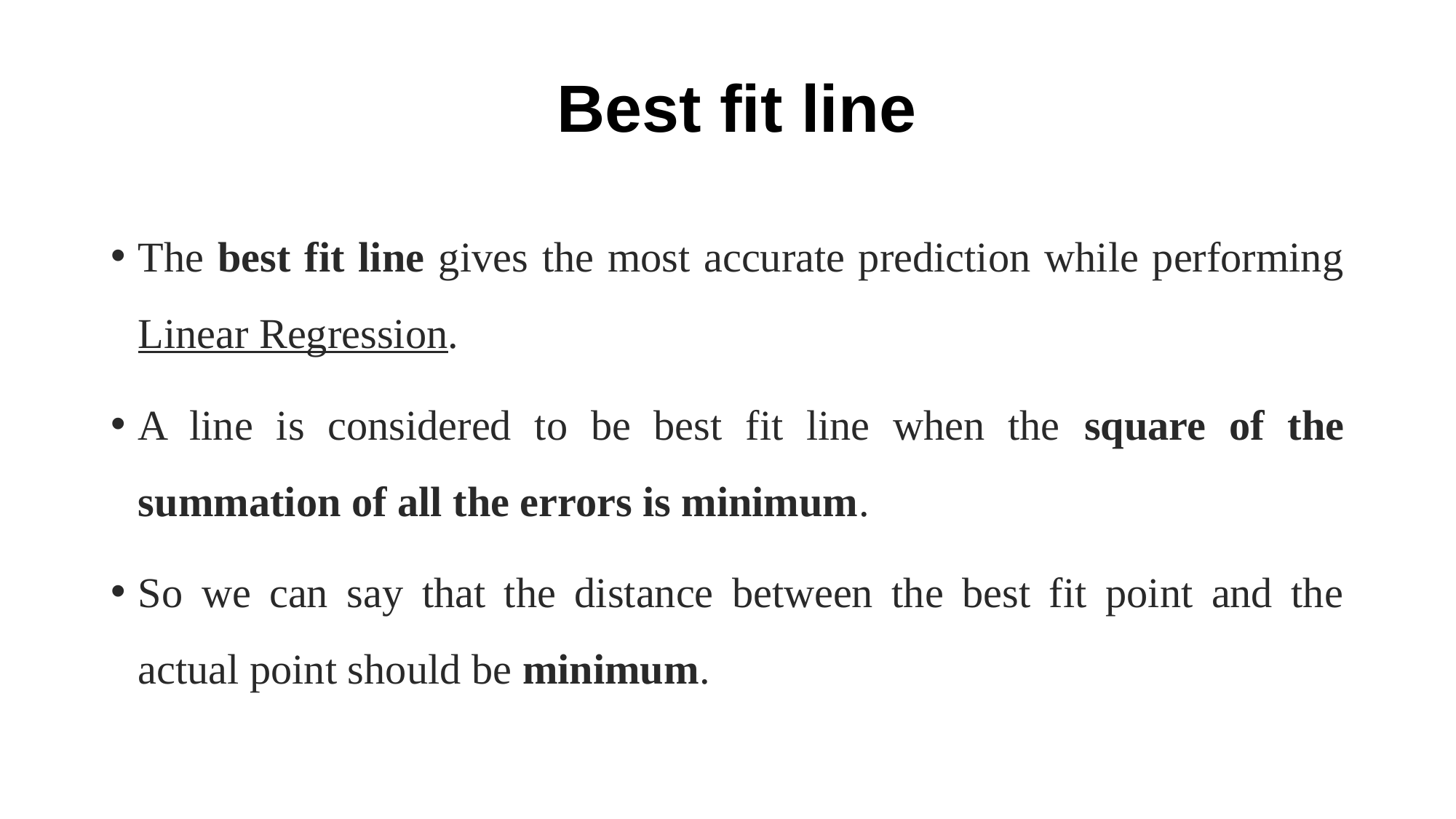

# Best fit line
The best fit line gives the most accurate prediction while performing Linear Regression.
A line is considered to be best fit line when the square of the summation of all the errors is minimum.
So we can say that the distance between the best fit point and the actual point should be minimum.